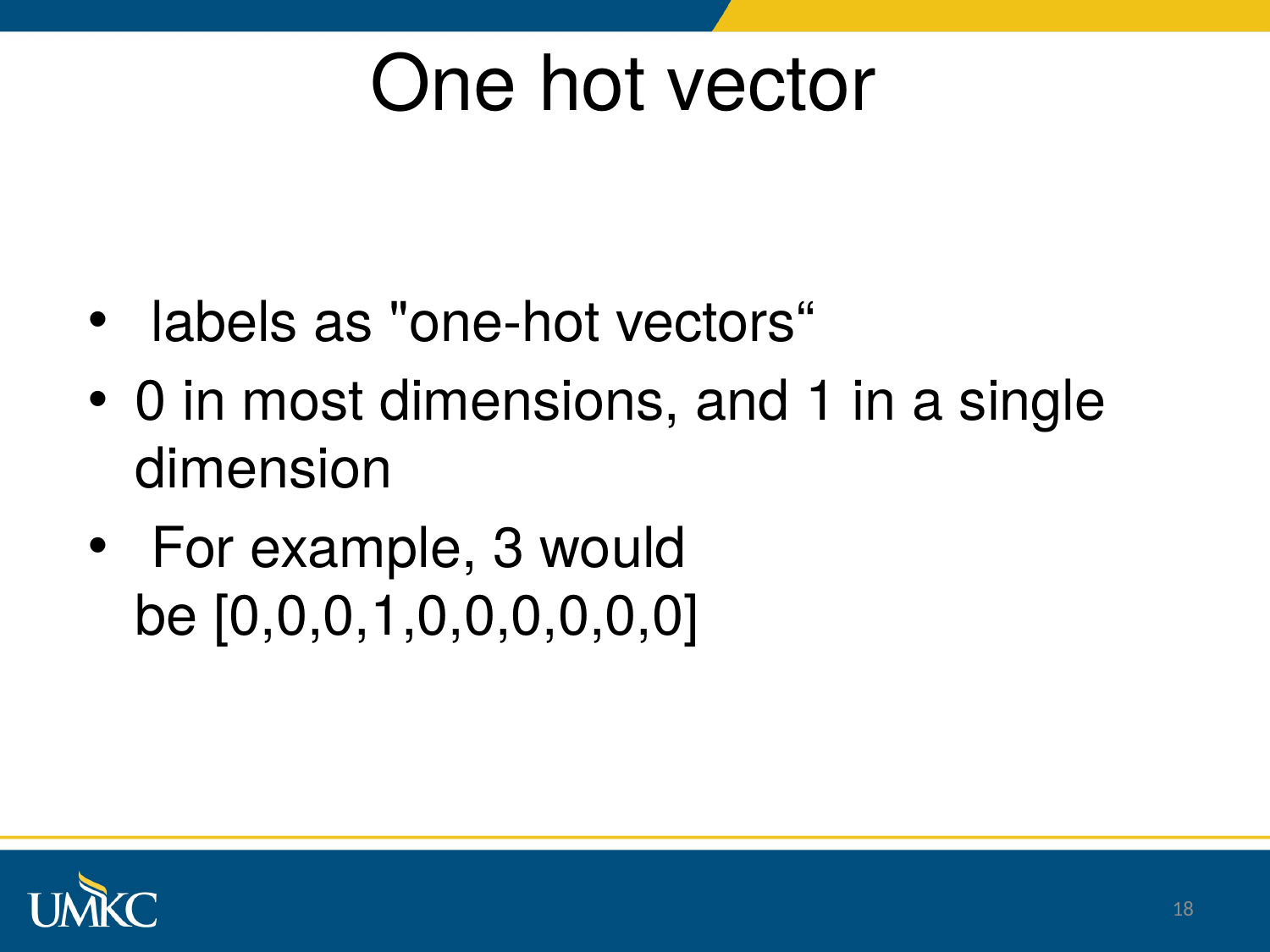

# One hot vector
 labels as "one-hot vectors“
0 in most dimensions, and 1 in a single dimension
 For example, 3 would be [0,0,0,1,0,0,0,0,0,0]
18